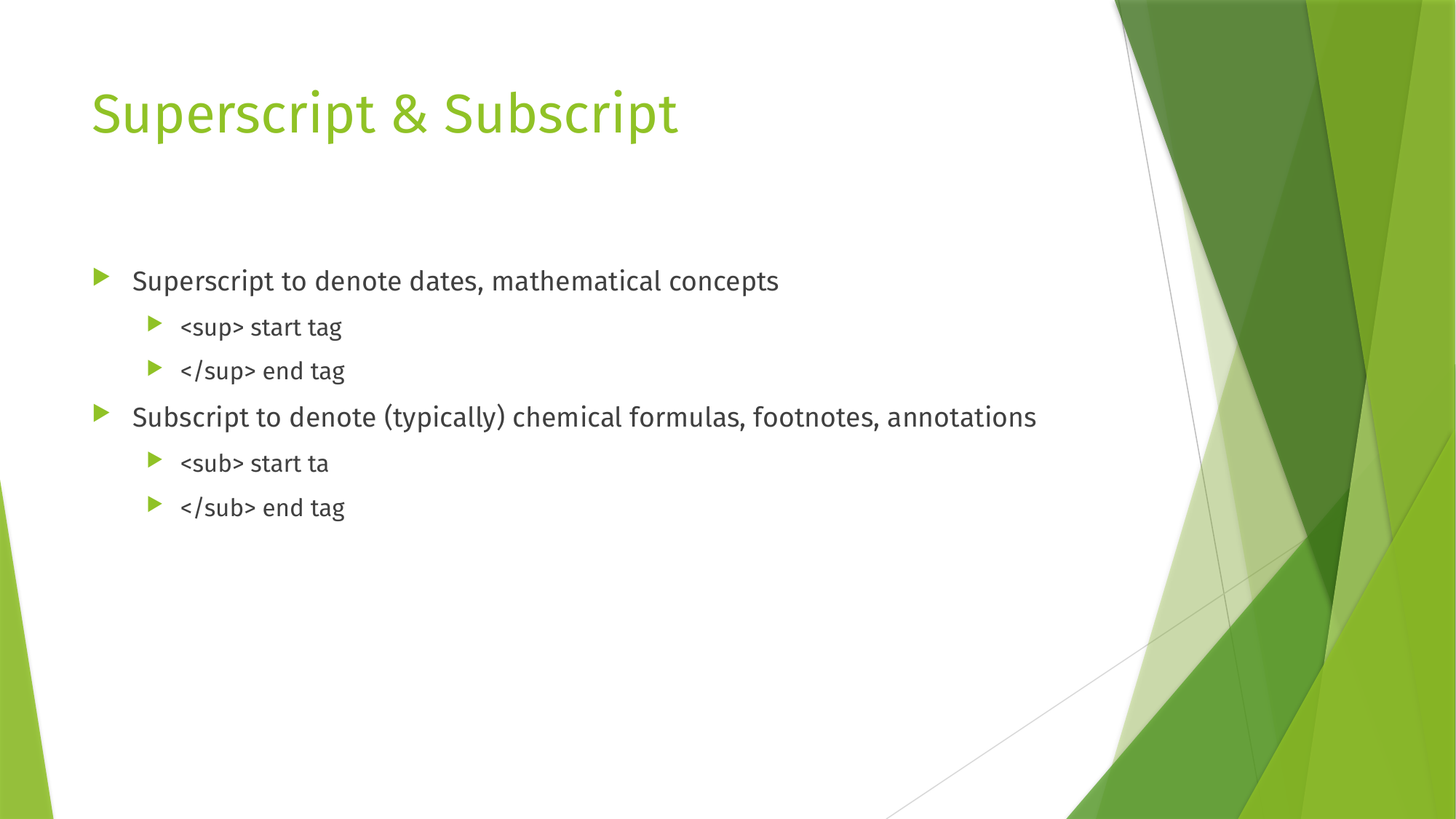

# Superscript & Subscript
Superscript to denote dates, mathematical concepts
<sup> start tag
</sup> end tag
Subscript to denote (typically) chemical formulas, footnotes, annotations
<sub> start ta
</sub> end tag